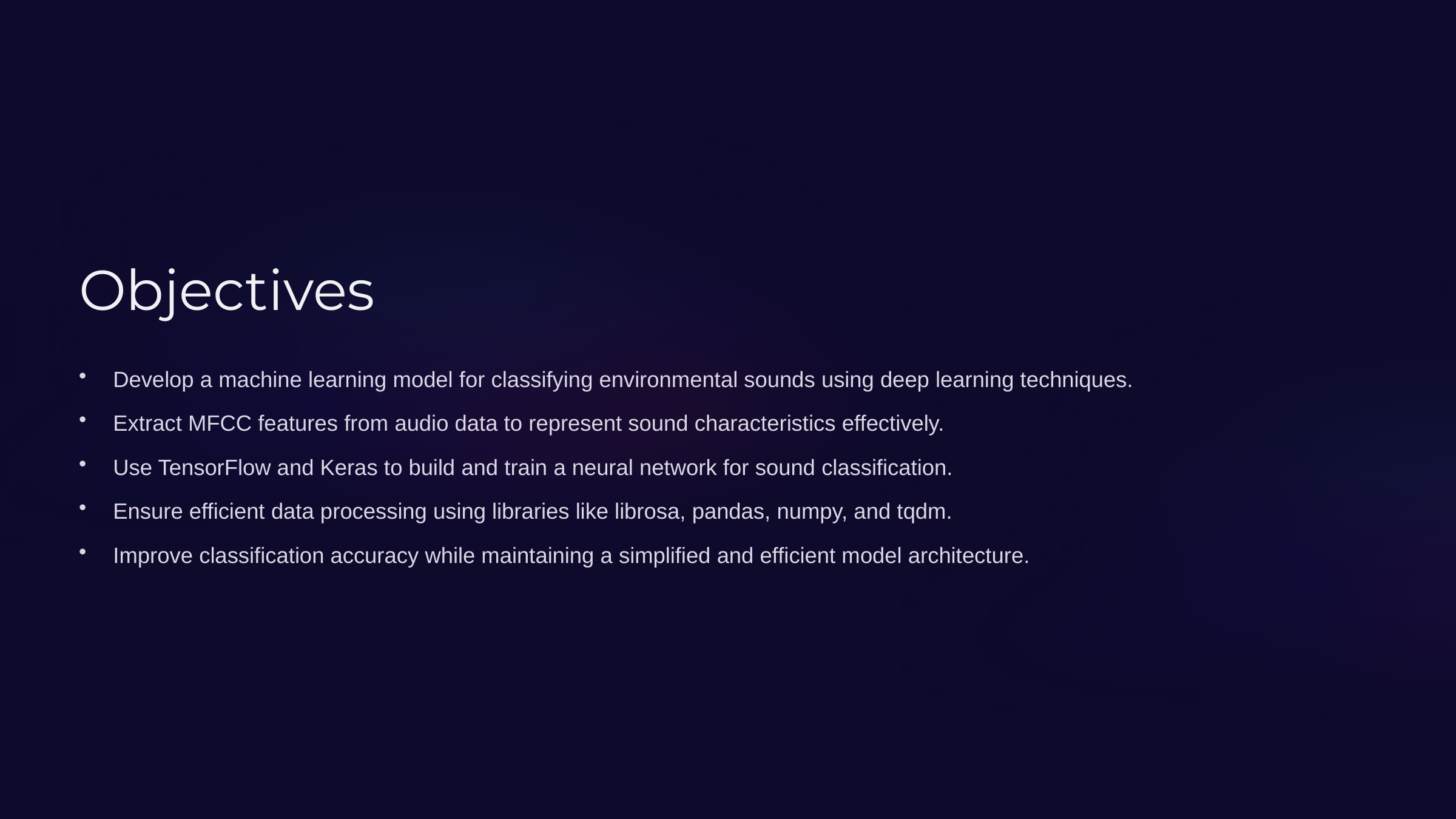

Objectives
Develop a machine learning model for classifying environmental sounds using deep learning techniques.
Extract MFCC features from audio data to represent sound characteristics effectively.
Use TensorFlow and Keras to build and train a neural network for sound classification.
Ensure efficient data processing using libraries like librosa, pandas, numpy, and tqdm.
Improve classification accuracy while maintaining a simplified and efficient model architecture.